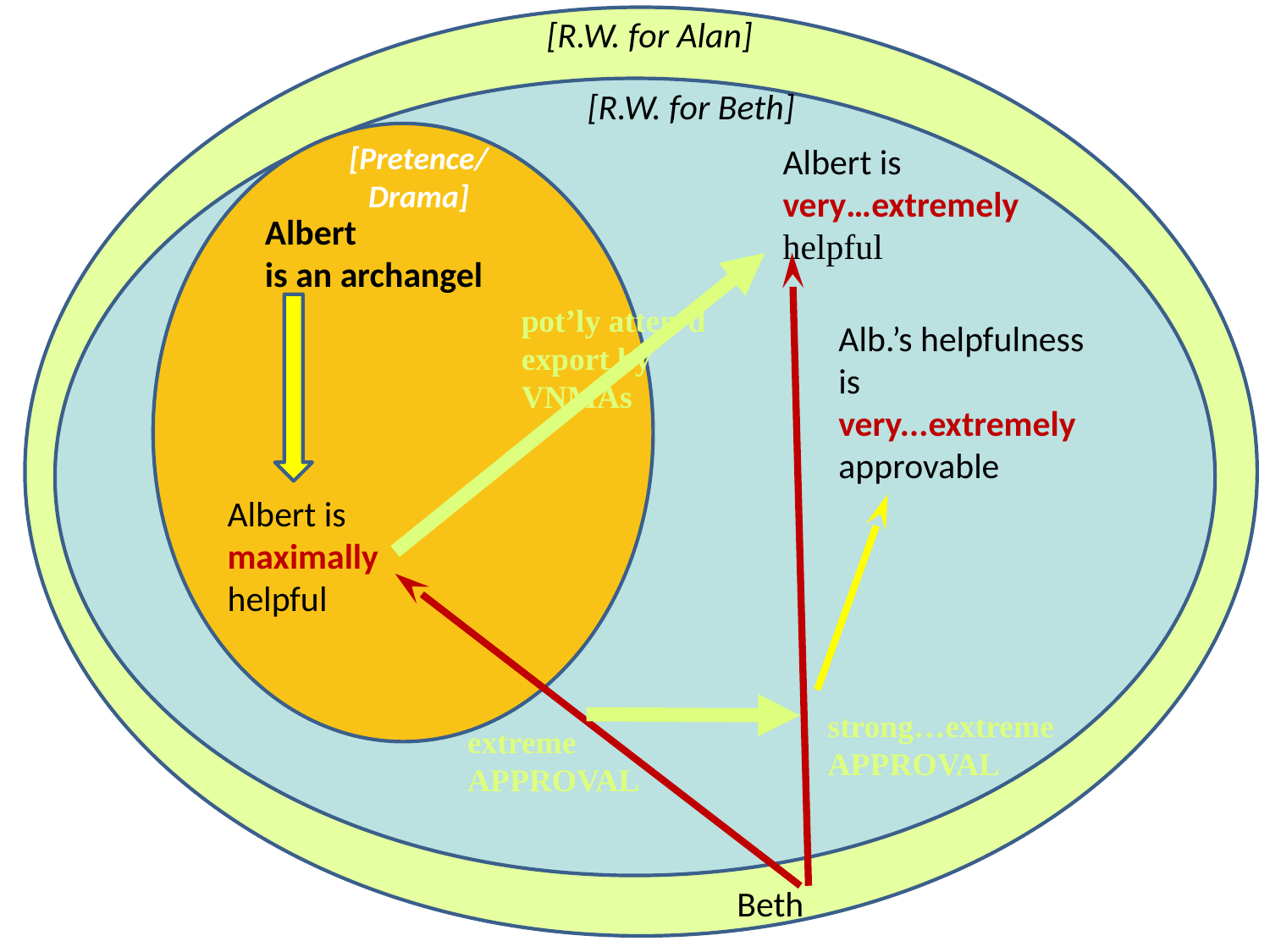

[R.W. for Alan]

[R.W. for Beth]

[Pretence/Drama]
Albert is
very…extremely
helpful
Albert
is an archangel

pot’ly atten’d
export by
VNMAs
Alb.’s helpfulness
is
very...extremely approvable
Albert is
maximally
helpful

strong…extreme
APPROVAL

extreme
APPROVAL
Beth